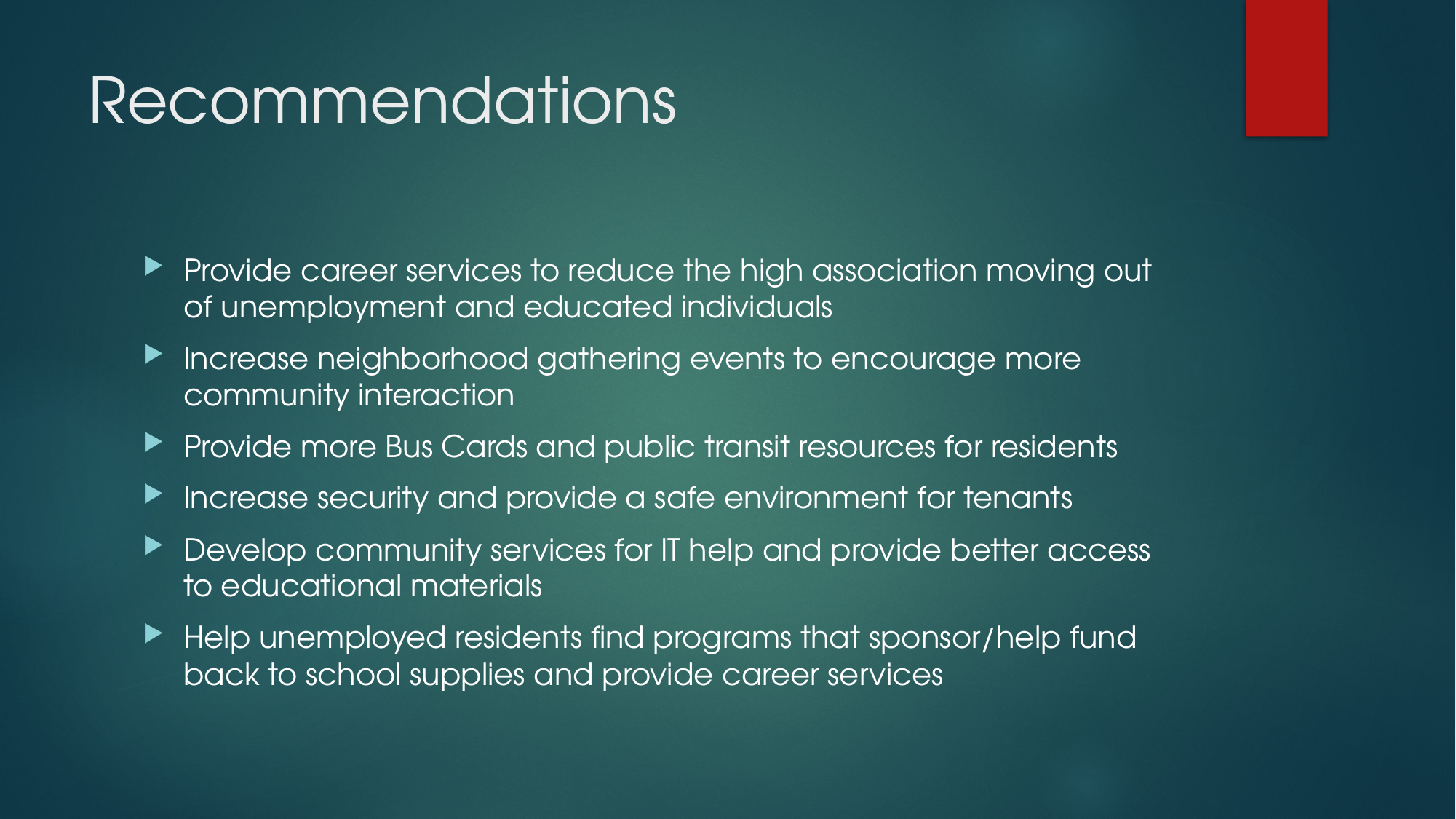

# Recommendations
Provide career services to reduce the high association moving out of unemployment and educated individuals
Increase neighborhood gathering events to encourage more community interaction
Provide more Bus Cards and public transit resources for residents
Increase security and provide a safe environment for tenants
Develop community services for IT help and provide better access to educational materials
Help unemployed residents find programs that sponsor/help fund back to school supplies and provide career services